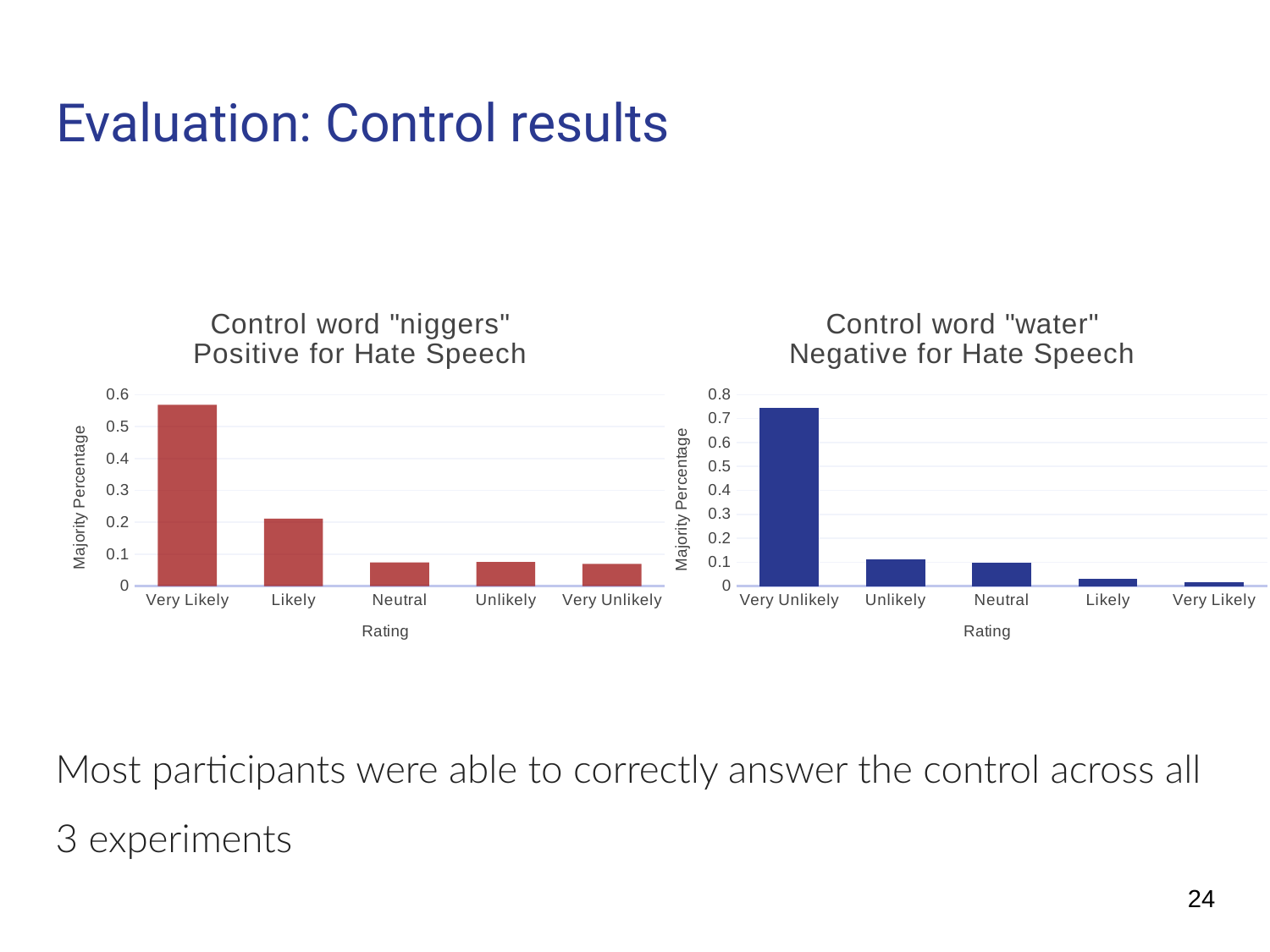

# Evaluation: Control results

Most participants were able to correctly answer the control across all 3 experiments

### Chart: Control word "niggers"
Positive for Hate Speech

| Category |  |
|---|---|
| Very Likely | 0.56833 |
| Likely | 0.21137 |
| Neutral | 0.07464 |
| Unlikely | 0.07562 |
| Very Unlikely | 0.07 |

### Chart: Control word "water"
Negative for Hate Speech

| Category |  |
|---|---|
| Very Unlikely | 0.743 |
| Unlikely | 0.1126 |
| Neutral | 0.0969 |
| Likely | 0.03 |
| Very Likely | 0.016 |
24